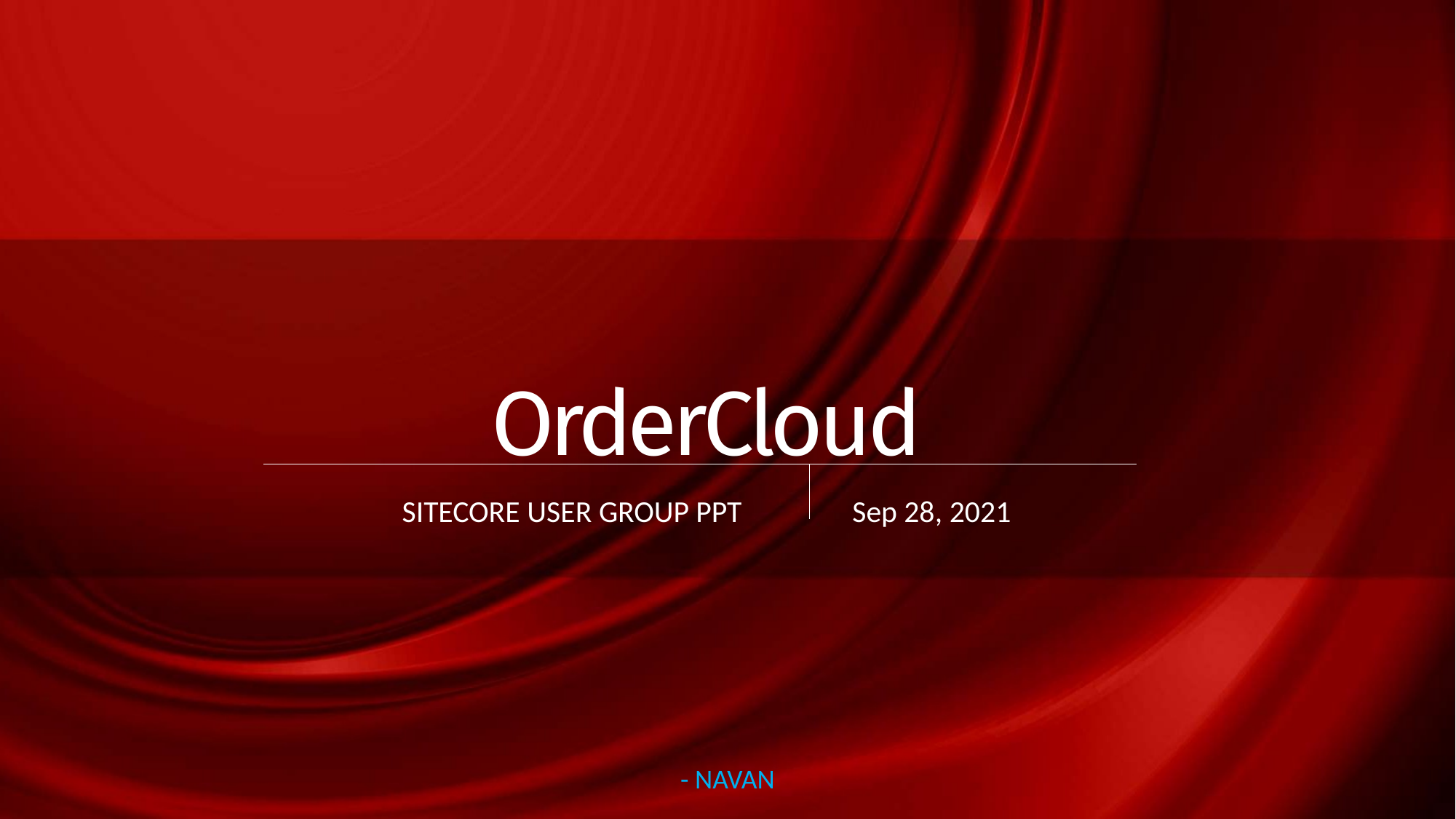

# OrderCloud SITECORE USER GROUP PPT	  Sep 28, 2021
- NAVAN